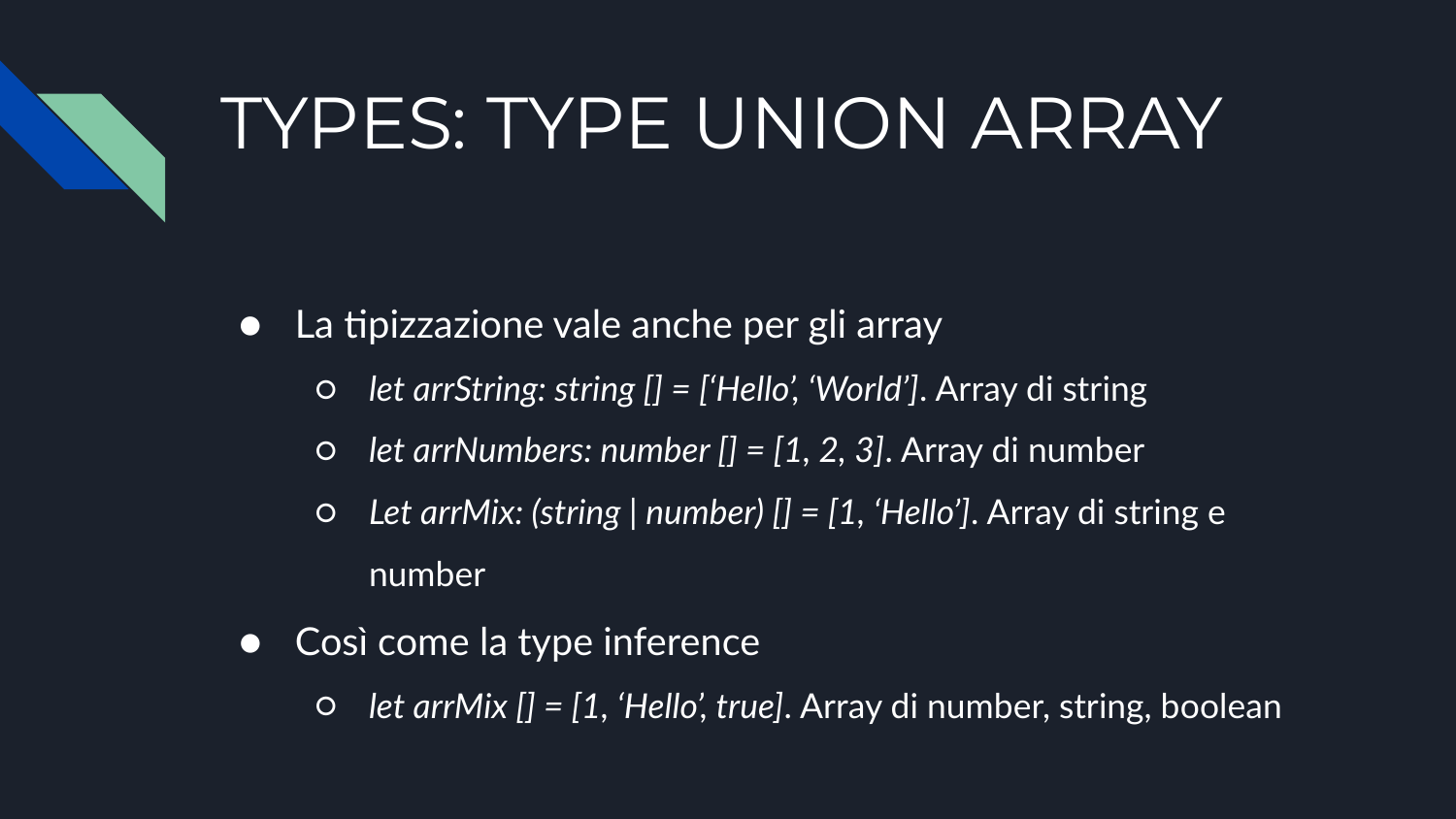

# TYPES: TYPE UNION ARRAY
La tipizzazione vale anche per gli array
let arrString: string [] = [‘Hello’, ‘World’]. Array di string
let arrNumbers: number [] = [1, 2, 3]. Array di number
Let arrMix: (string | number) [] = [1, ‘Hello’]. Array di string e number
Così come la type inference
let arrMix [] = [1, ‘Hello’, true]. Array di number, string, boolean